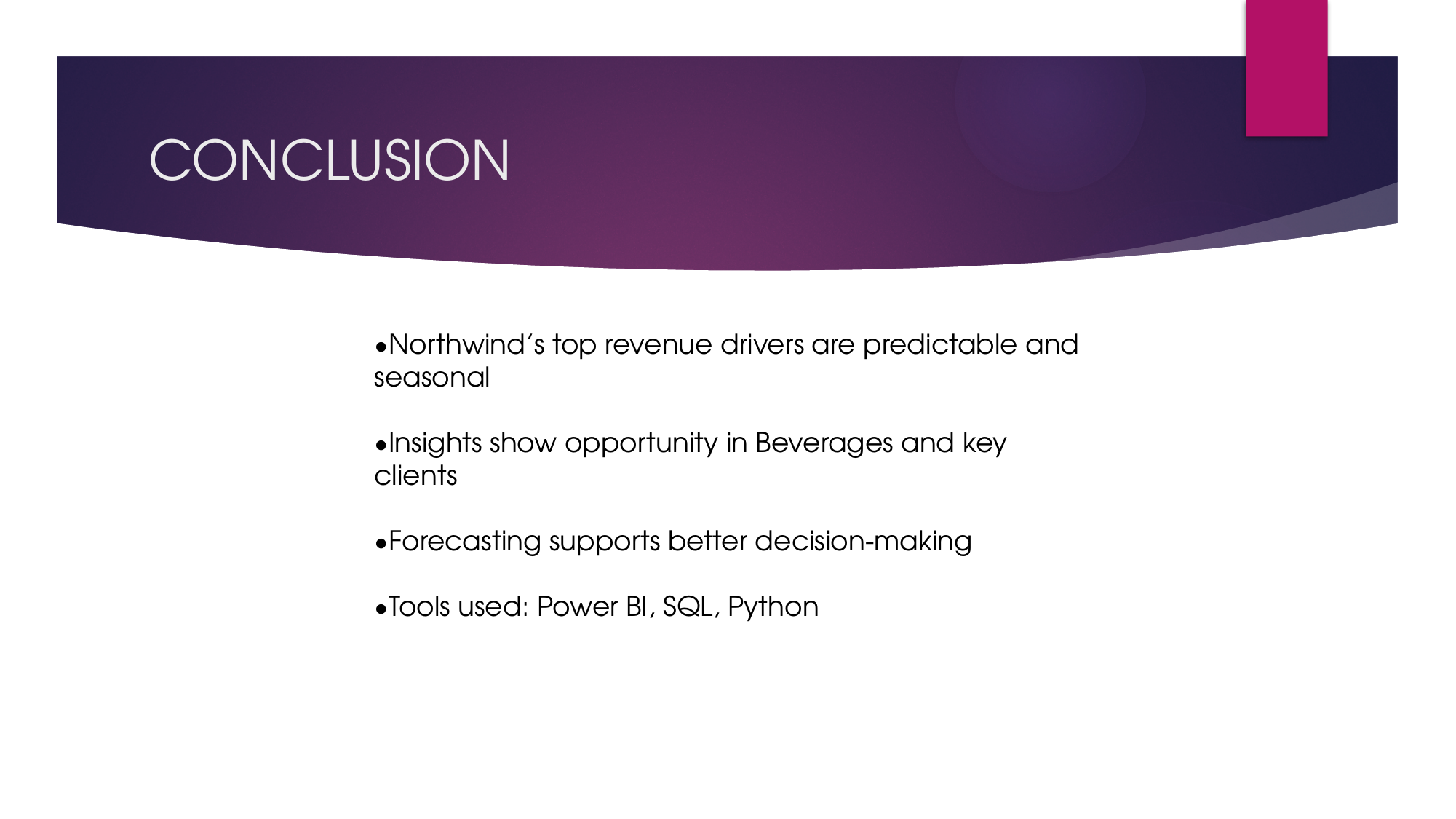

# CONCLUSION
•Northwind’s top revenue drivers are predictable and seasonal

•Insights show opportunity in Beverages and key clients

•Forecasting supports better decision-making

•Tools used: Power BI, SQL, Python